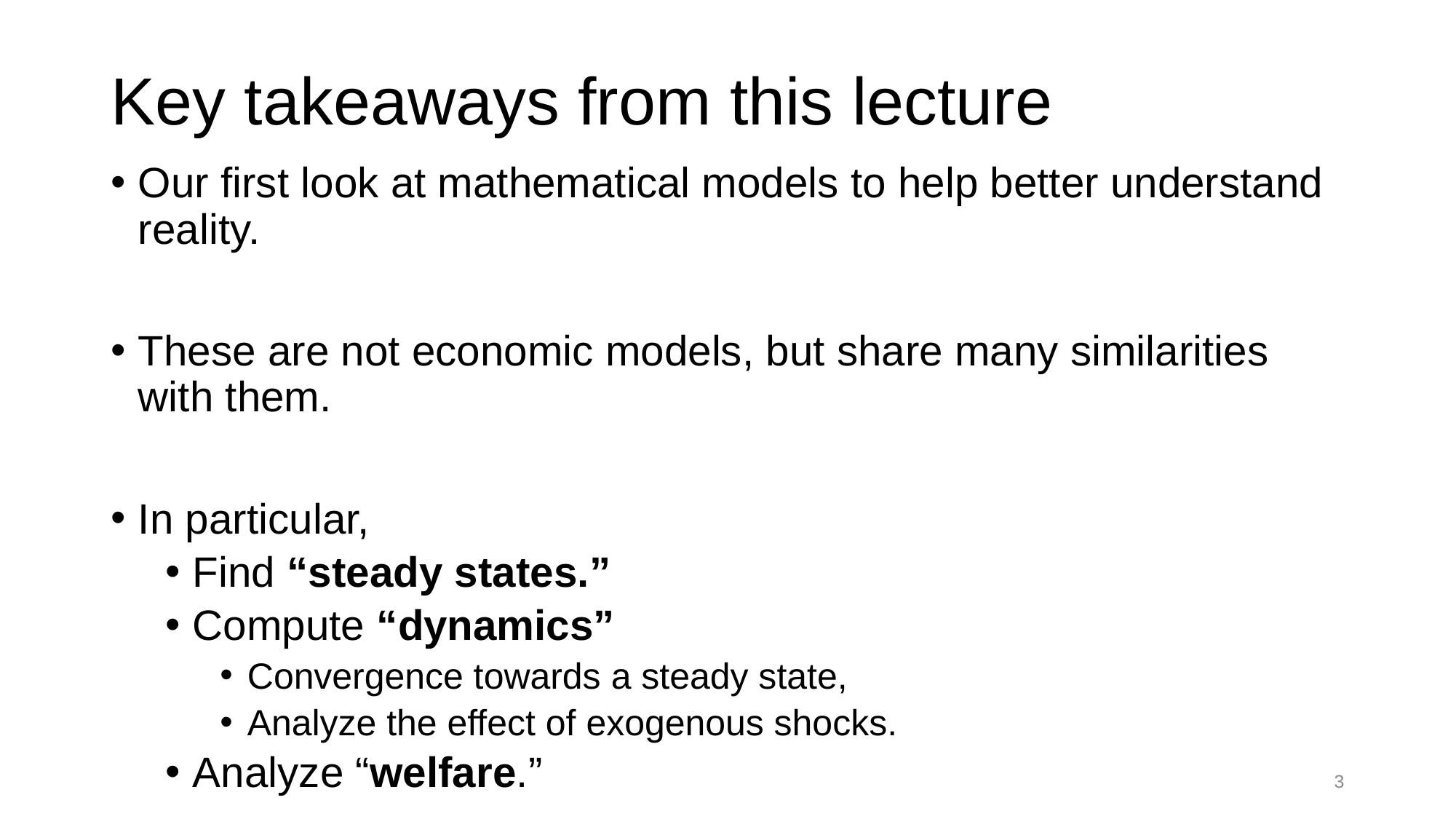

# Key takeaways from this lecture
Our first look at mathematical models to help better understand reality.

These are not economic models, but share many similarities with them.

In particular,
Find “steady states.”
Compute “dynamics”
Convergence towards a steady state,
Analyze the effect of exogenous shocks.
Analyze “welfare.”
3